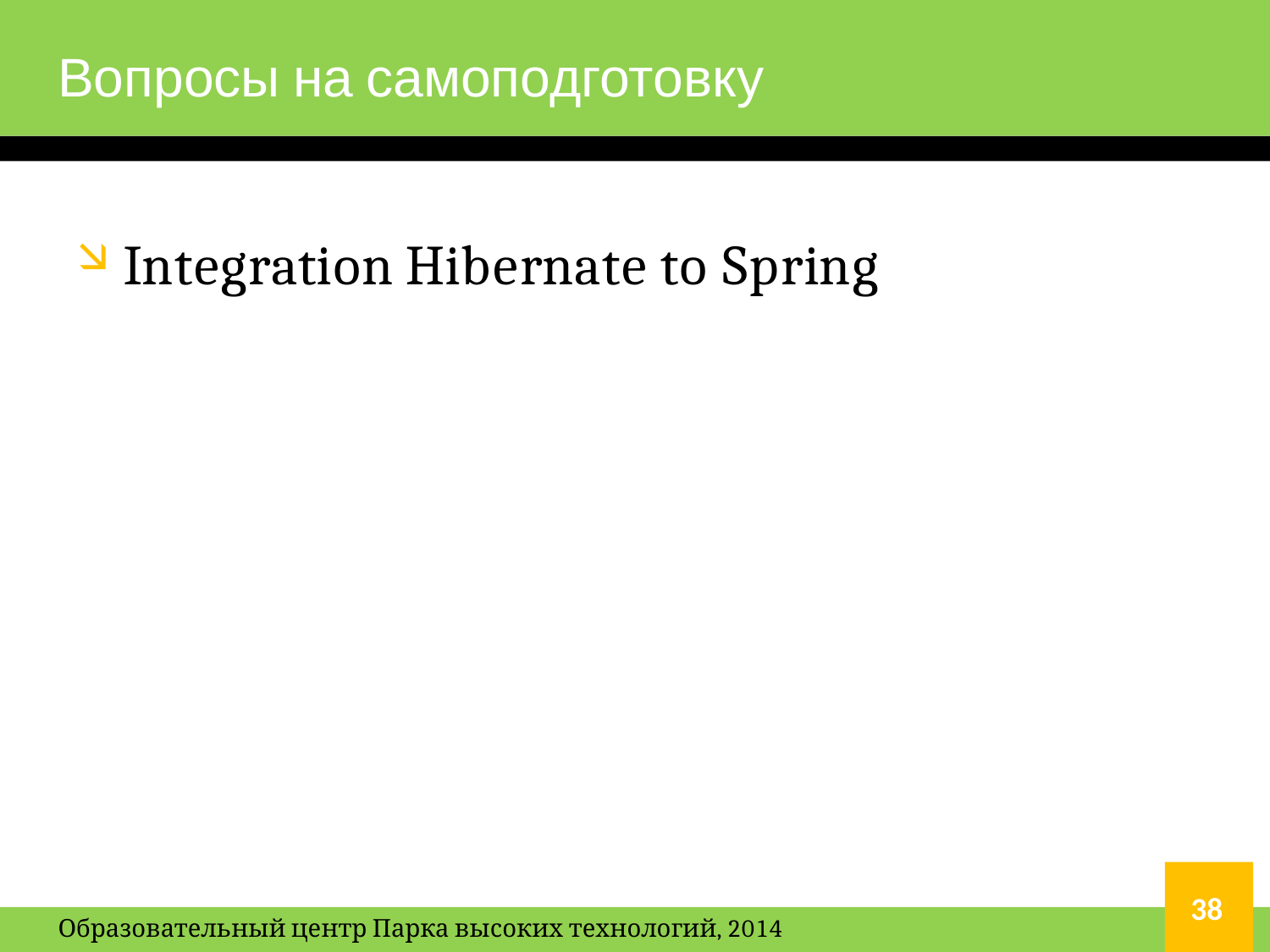

# Вопросы на самоподготовку
Integration Hibernate to Spring

38